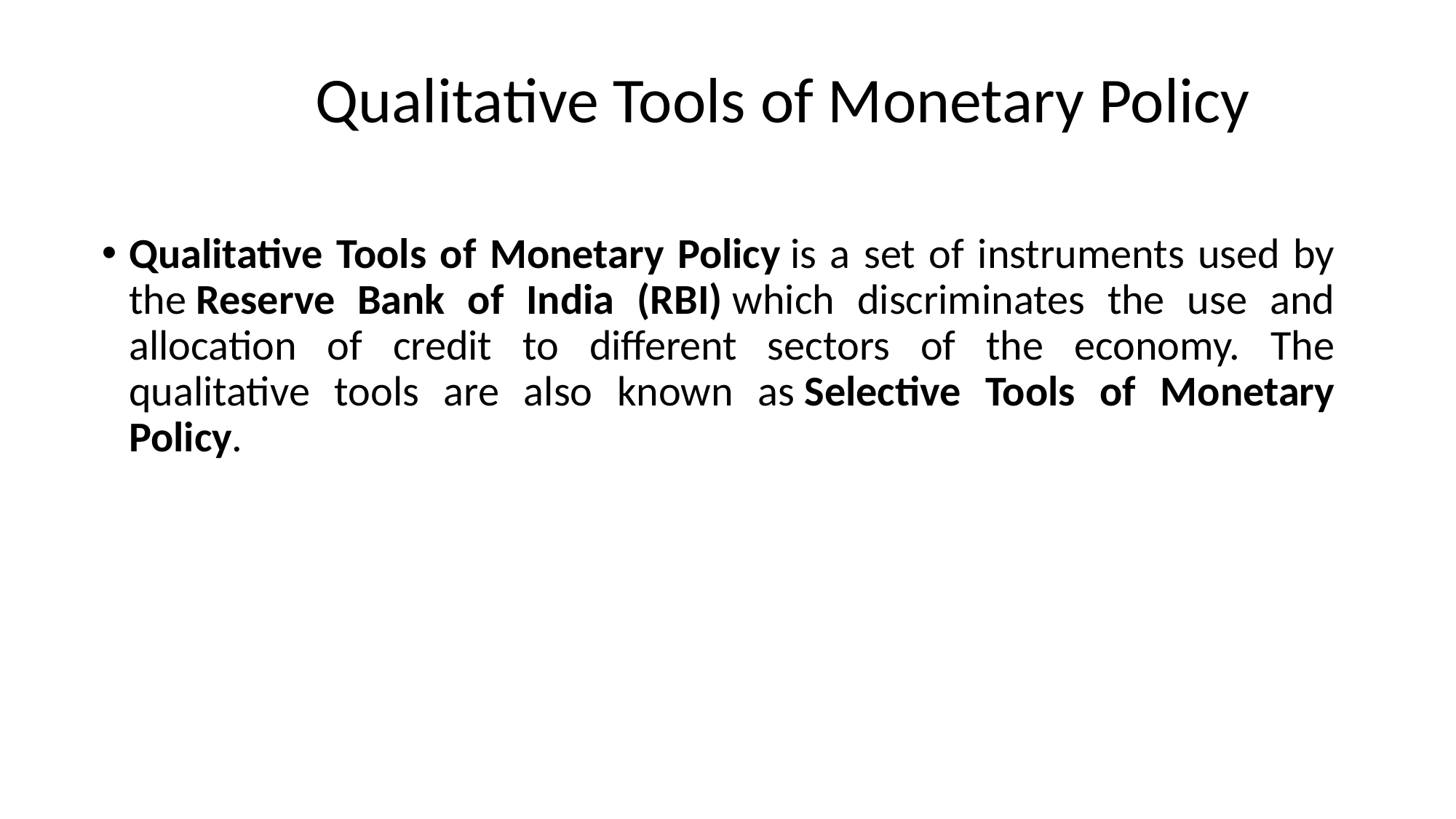

# Qualitative Tools of Monetary Policy
Qualitative Tools of Monetary Policy is a set of instruments used by the Reserve Bank of India (RBI) which discriminates the use and allocation of credit to different sectors of the economy. The qualitative tools are also known as Selective Tools of Monetary Policy.